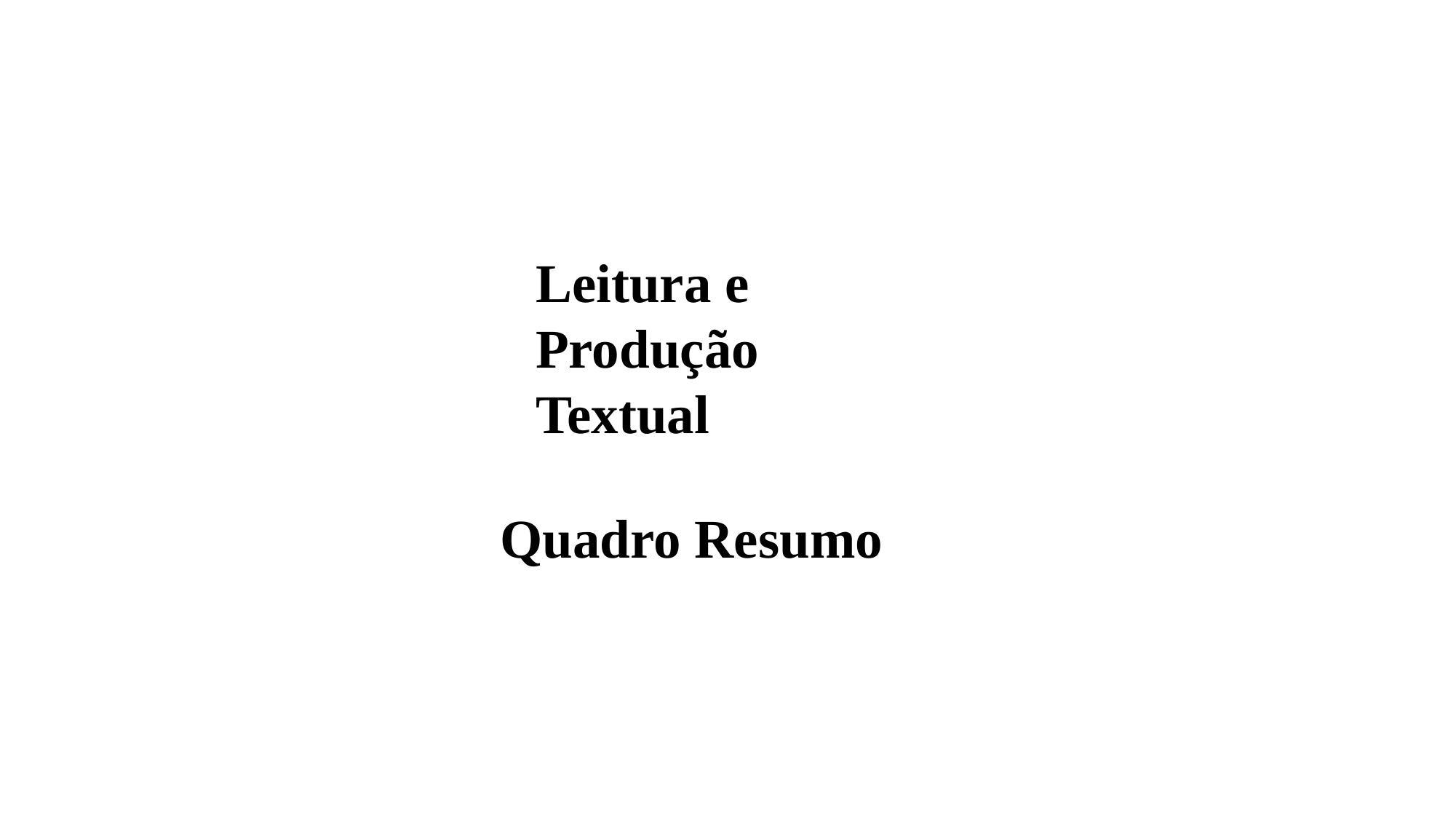

# Leitura e Produção Textual

Quadro Resumo